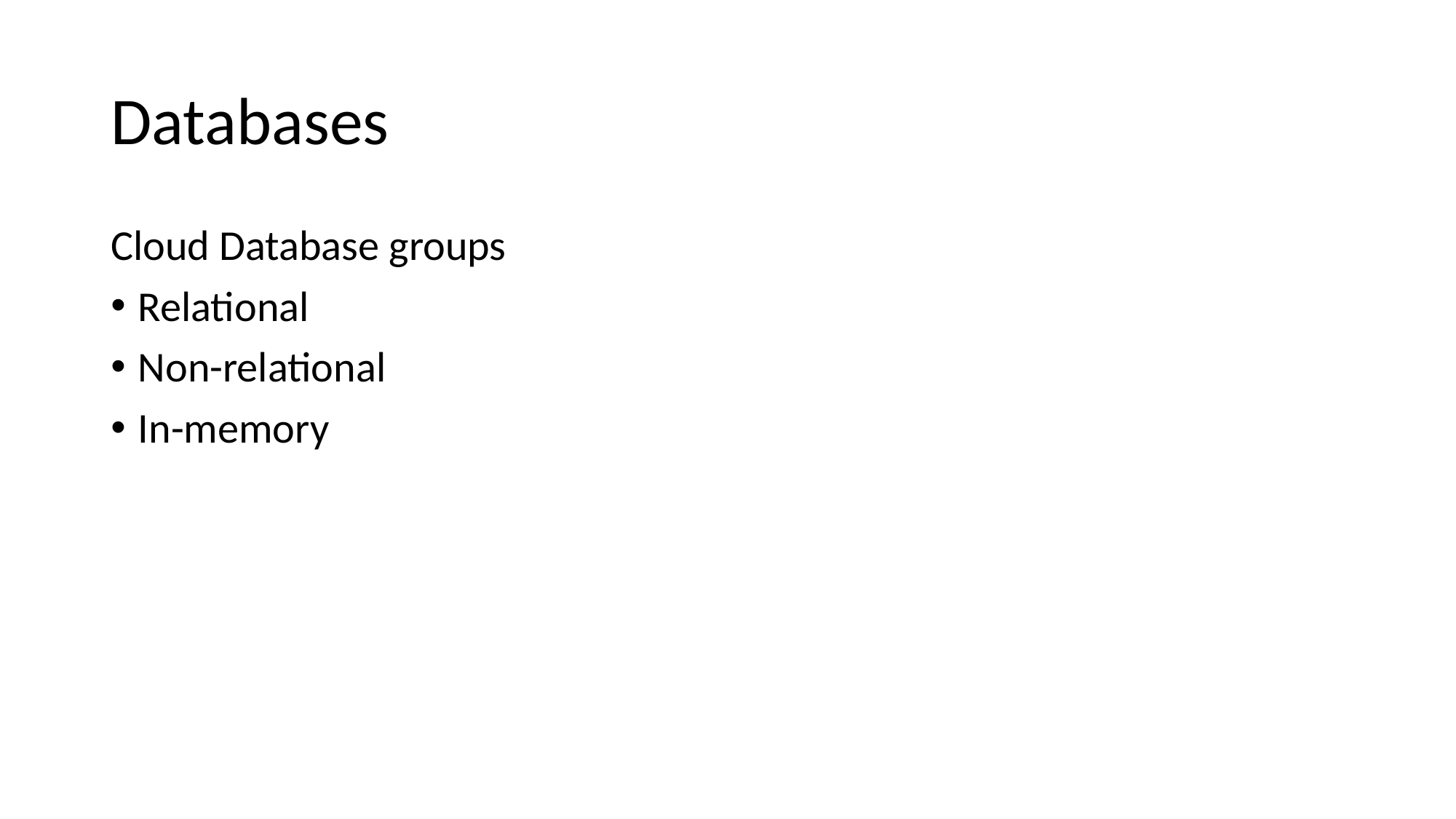

# Databases
Cloud Database groups
Relational
Non-relational
In-memory